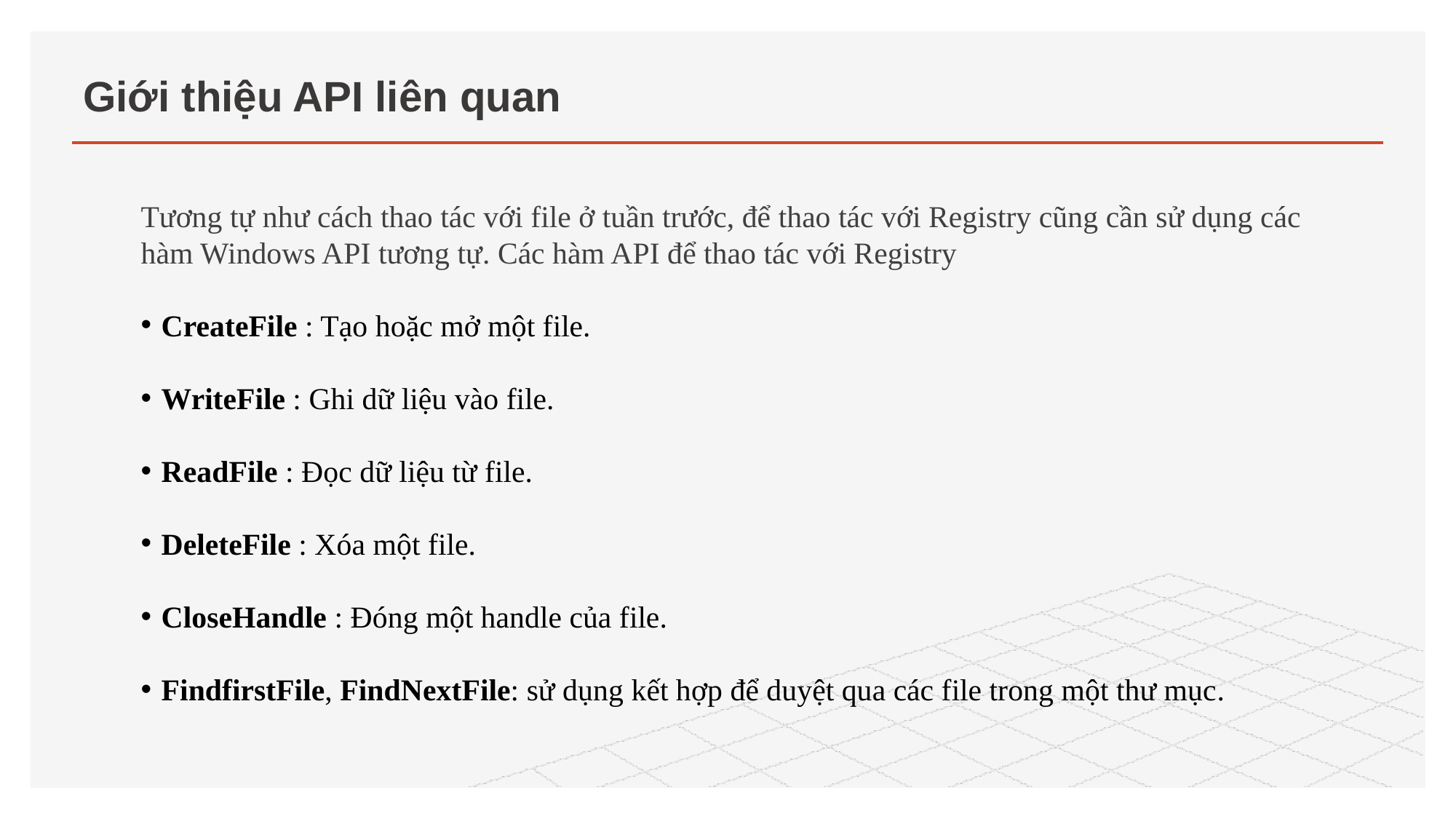

# Giới thiệu API liên quan
Tương tự như cách thao tác với file ở tuần trước, để thao tác với Registry cũng cần sử dụng các
hàm Windows API tương tự. Các hàm API để thao tác với Registry

CreateFile : Tạo hoặc mở một file.

WriteFile : Ghi dữ liệu vào file.

ReadFile : Đọc dữ liệu từ file.

DeleteFile : Xóa một file.

CloseHandle : Đóng một handle của file.

FindfirstFile, FindNextFile: sử dụng kết hợp để duyệt qua các file trong một thư mục.